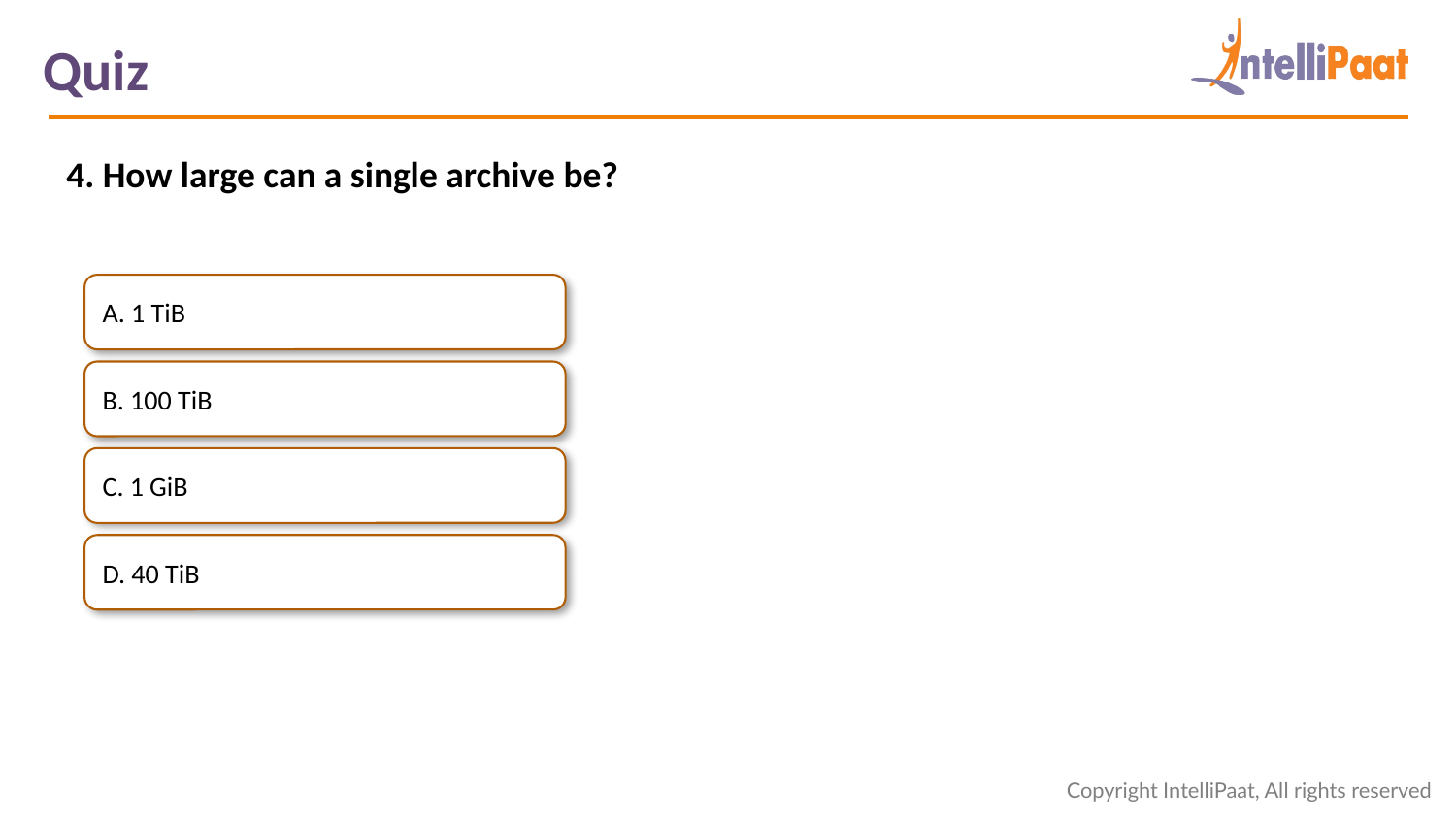

Quiz
4. How large can a single archive be?
A. 1 TiB
B. 100 TiB
C. 1 GiB
D. 40 TiB